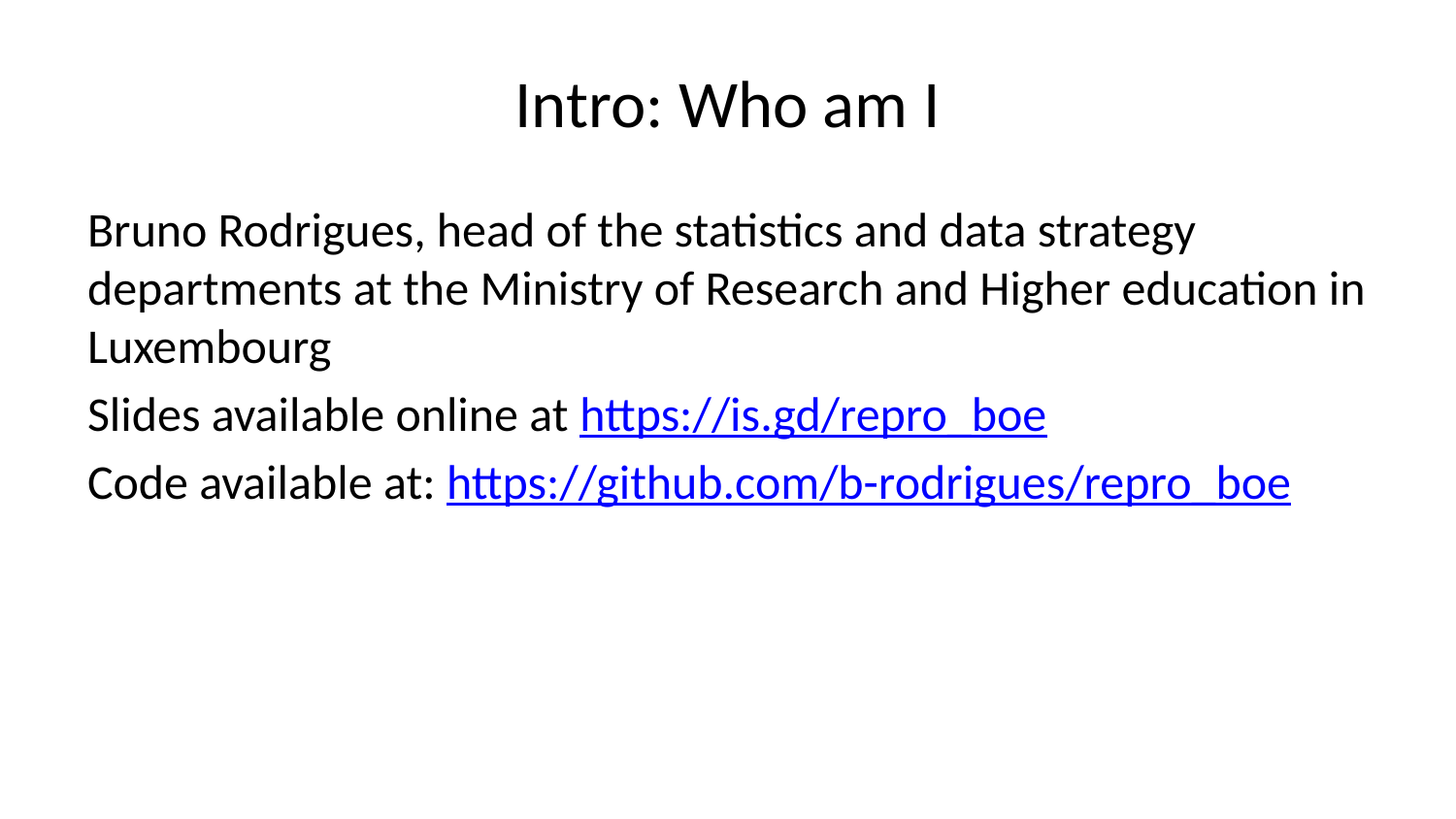

# Intro: Who am I
Bruno Rodrigues, head of the statistics and data strategy departments at the Ministry of Research and Higher education in Luxembourg
Slides available online at https://is.gd/repro_boe
Code available at: https://github.com/b-rodrigues/repro_boe